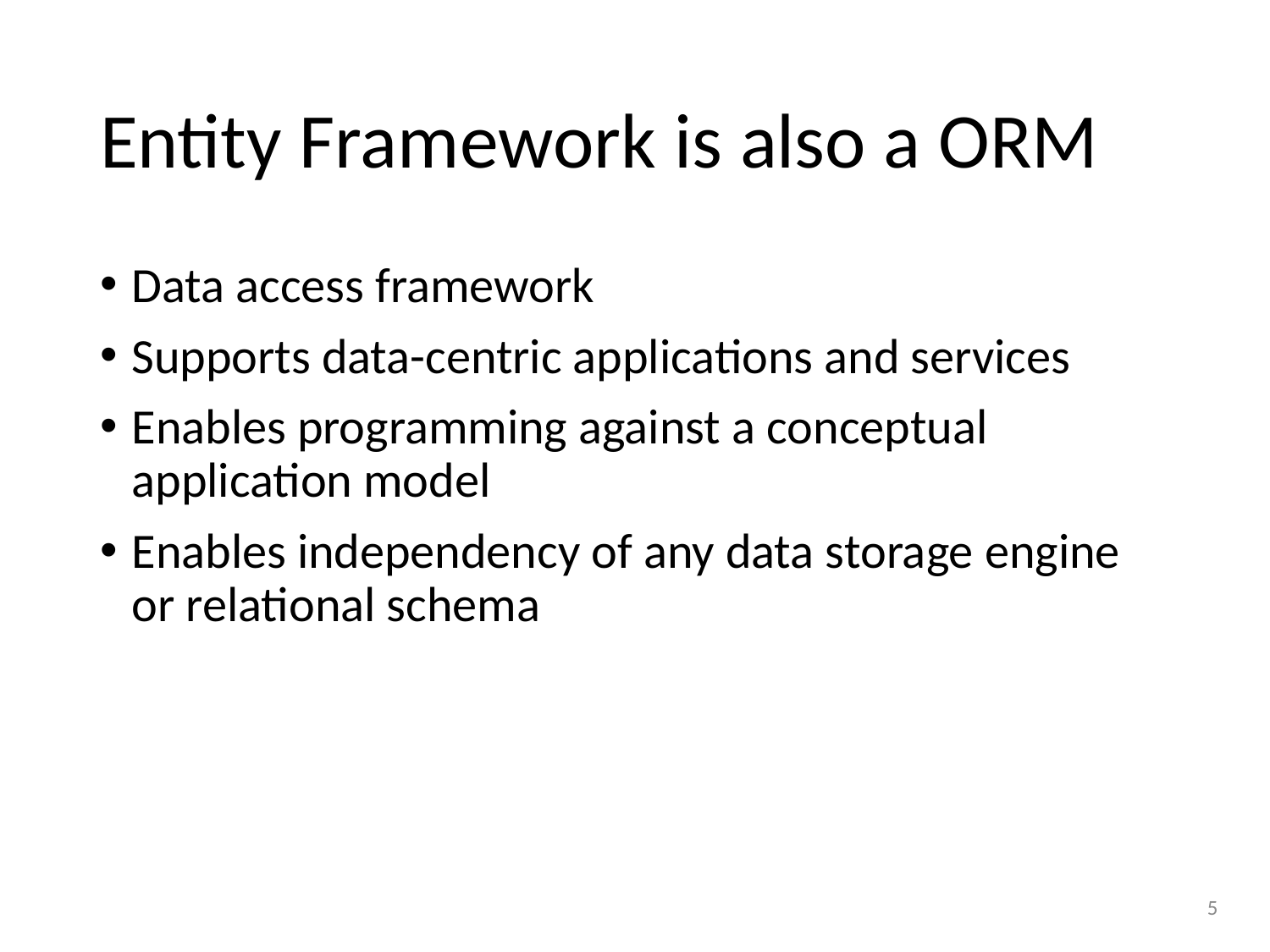

# Entity Framework is also a ORM
Data access framework
Supports data-centric applications and services
Enables programming against a conceptual application model
Enables independency of any data storage engine or relational schema

5